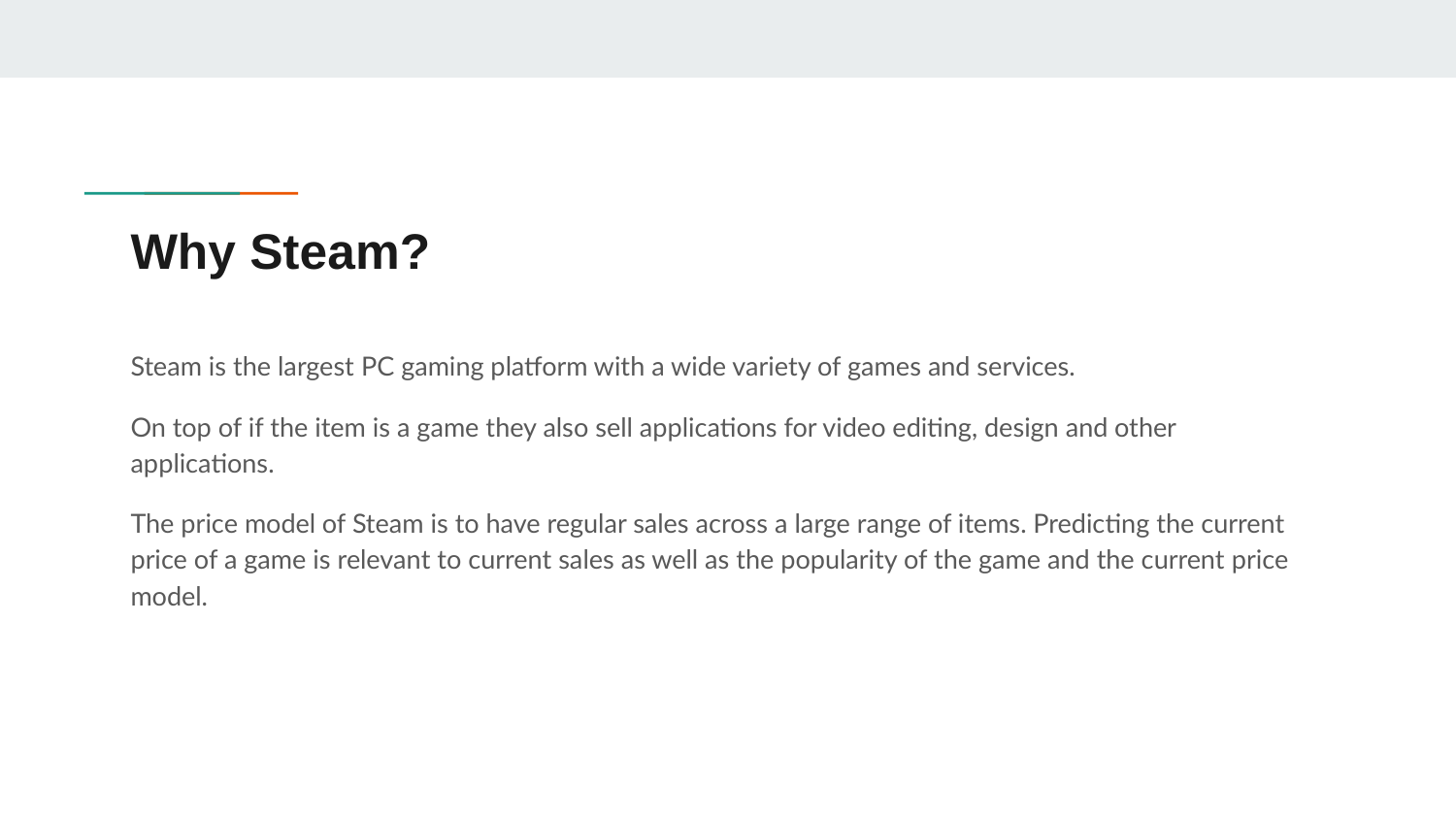

# Why Steam?
Steam is the largest PC gaming platform with a wide variety of games and services.
On top of if the item is a game they also sell applications for video editing, design and other applications.
The price model of Steam is to have regular sales across a large range of items. Predicting the current price of a game is relevant to current sales as well as the popularity of the game and the current price model.